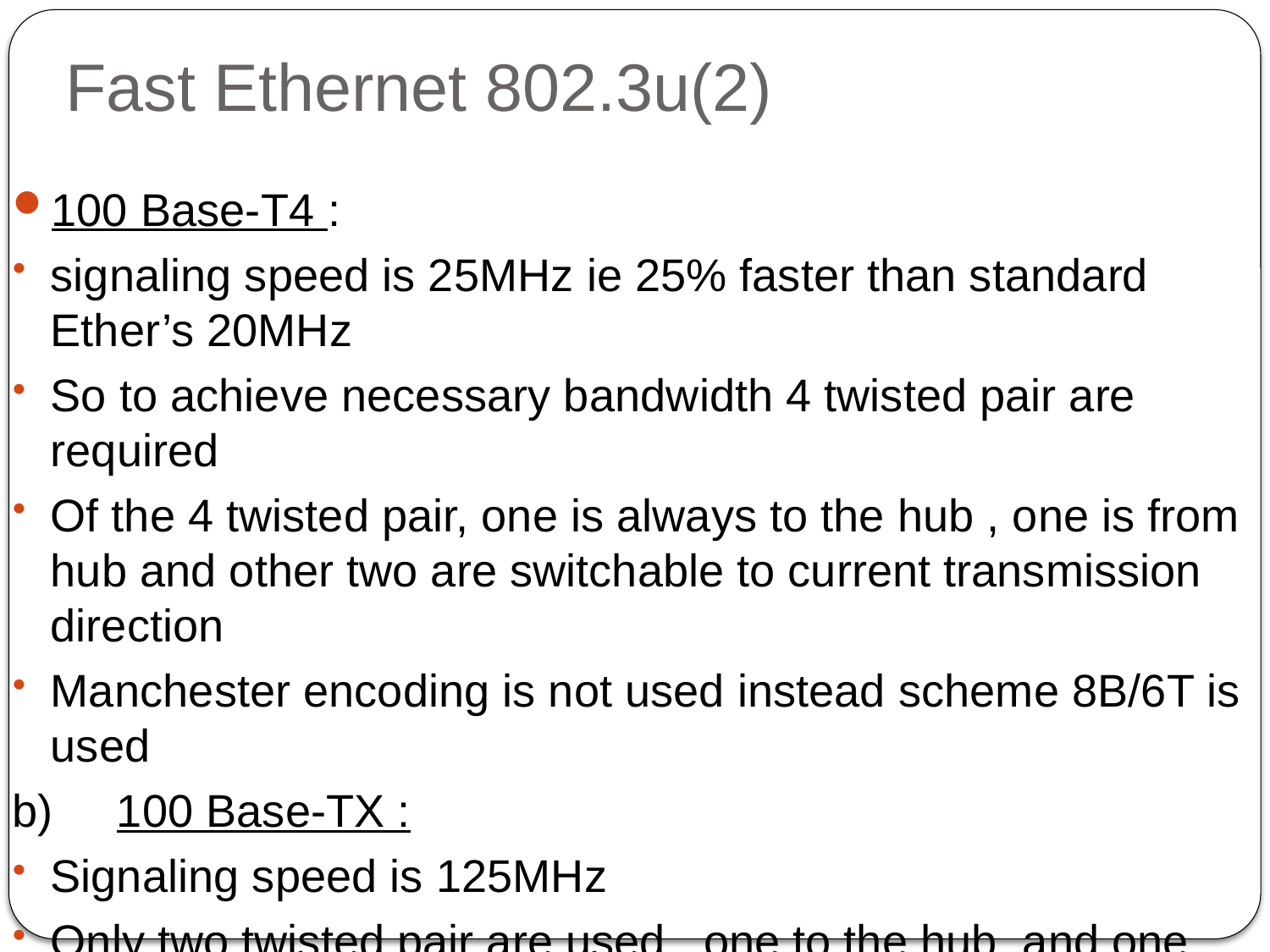

# Fast Ethernet 802.3u(2)
100 Base-T4 :
signaling speed is 25MHz ie 25% faster than standard Ether’s 20MHz
So to achieve necessary bandwidth 4 twisted pair are required
Of the 4 twisted pair, one is always to the hub , one is from hub and other two are switchable to current transmission direction
Manchester encoding is not used instead scheme 8B/6T is used
b)     100 Base-TX :
Signaling speed is 125MHz
Only two twisted pair are used , one to the hub  and one from hub.
Encoding scheme 4B/5B is used , which give 32 diff. combination of which 16 used for data 16 used for control purpose.